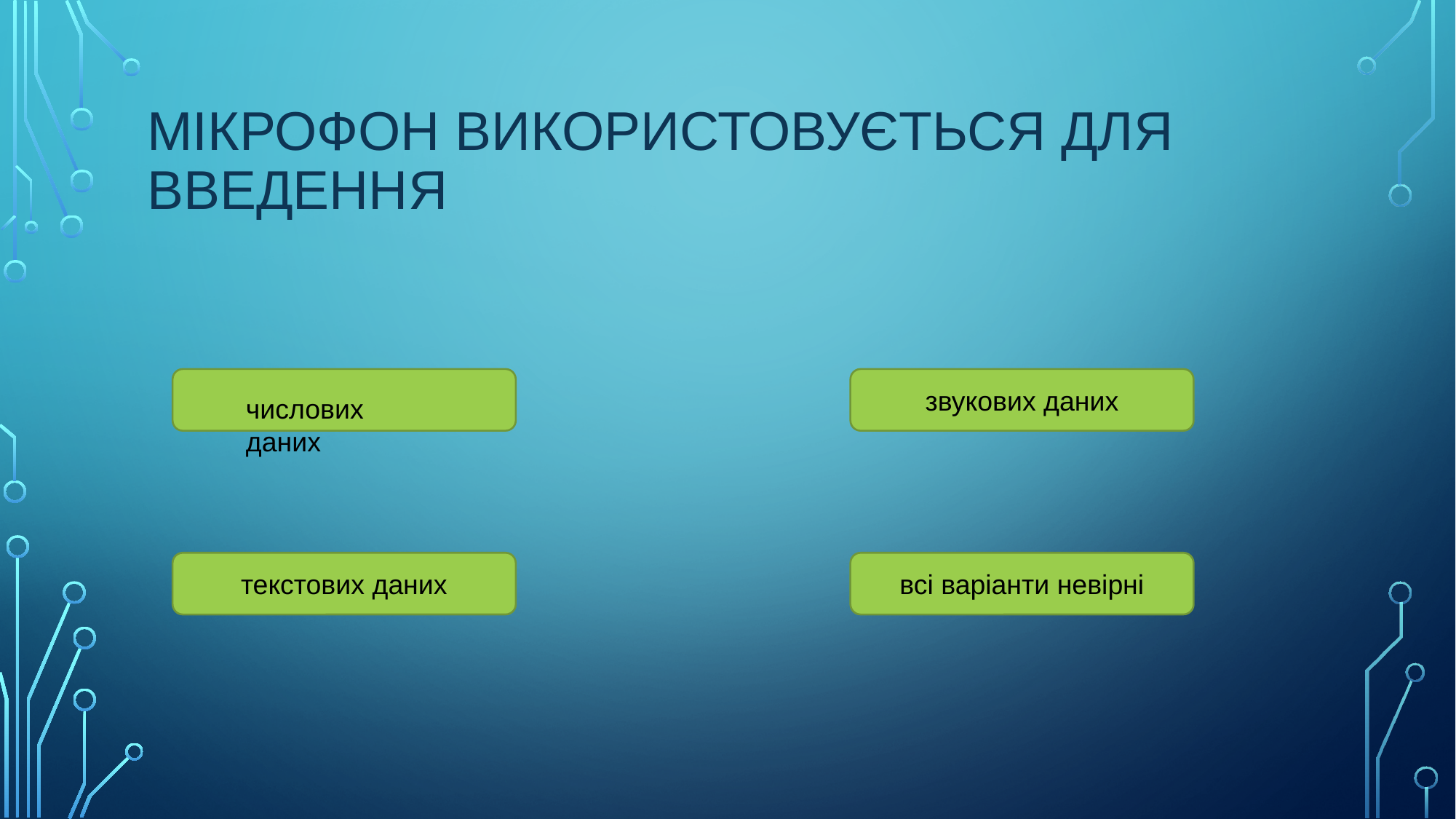

# Мікрофон використовується для введення
числових даних

звукових даних
текстових даних
всі варіанти невірні